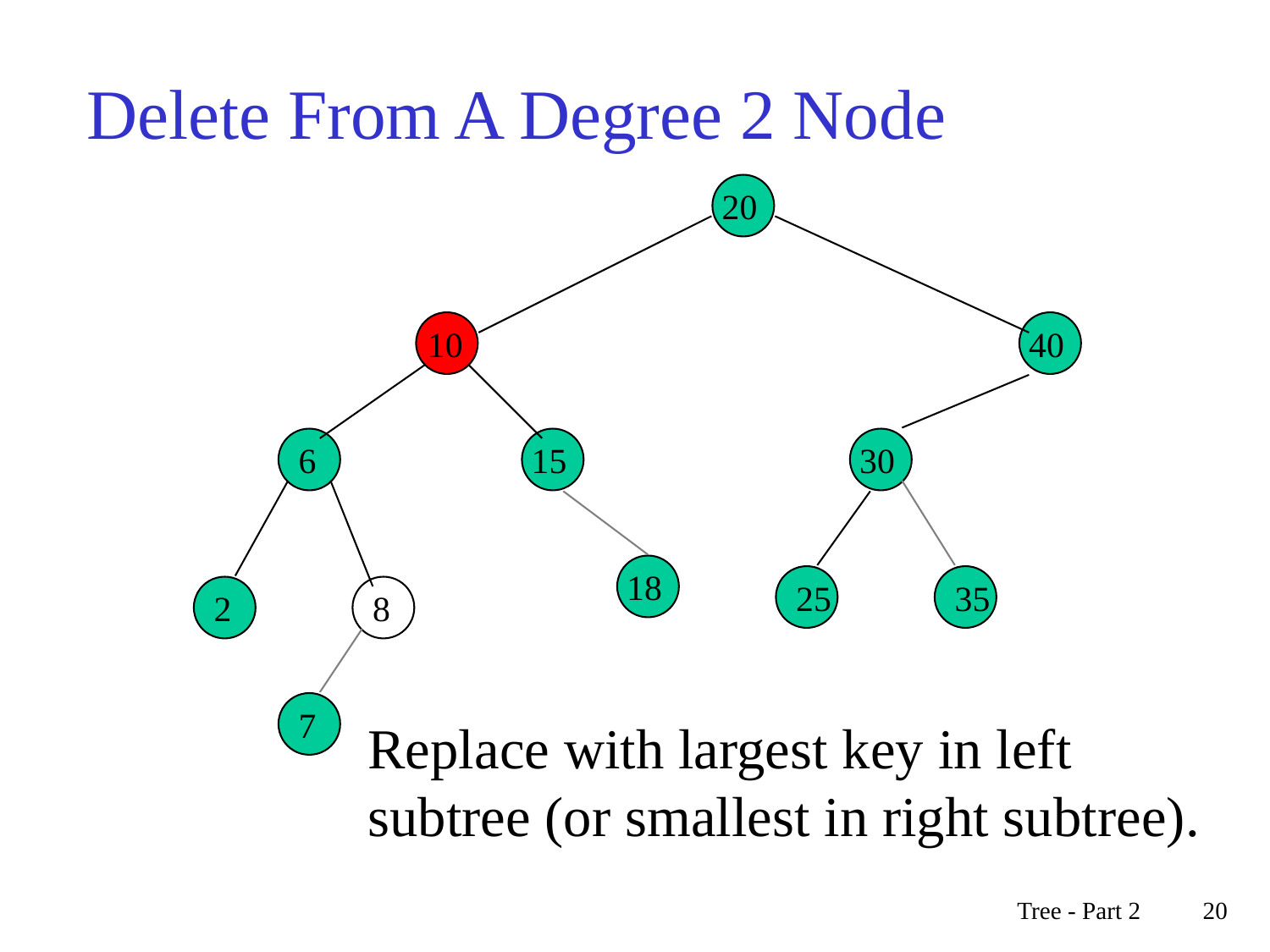

# Delete From A Degree 2 Node

20

40
10

6
15
30

18

25
35

2
8

7
Replace with largest key in left subtree (or smallest in right subtree).
Tree - Part 2
20